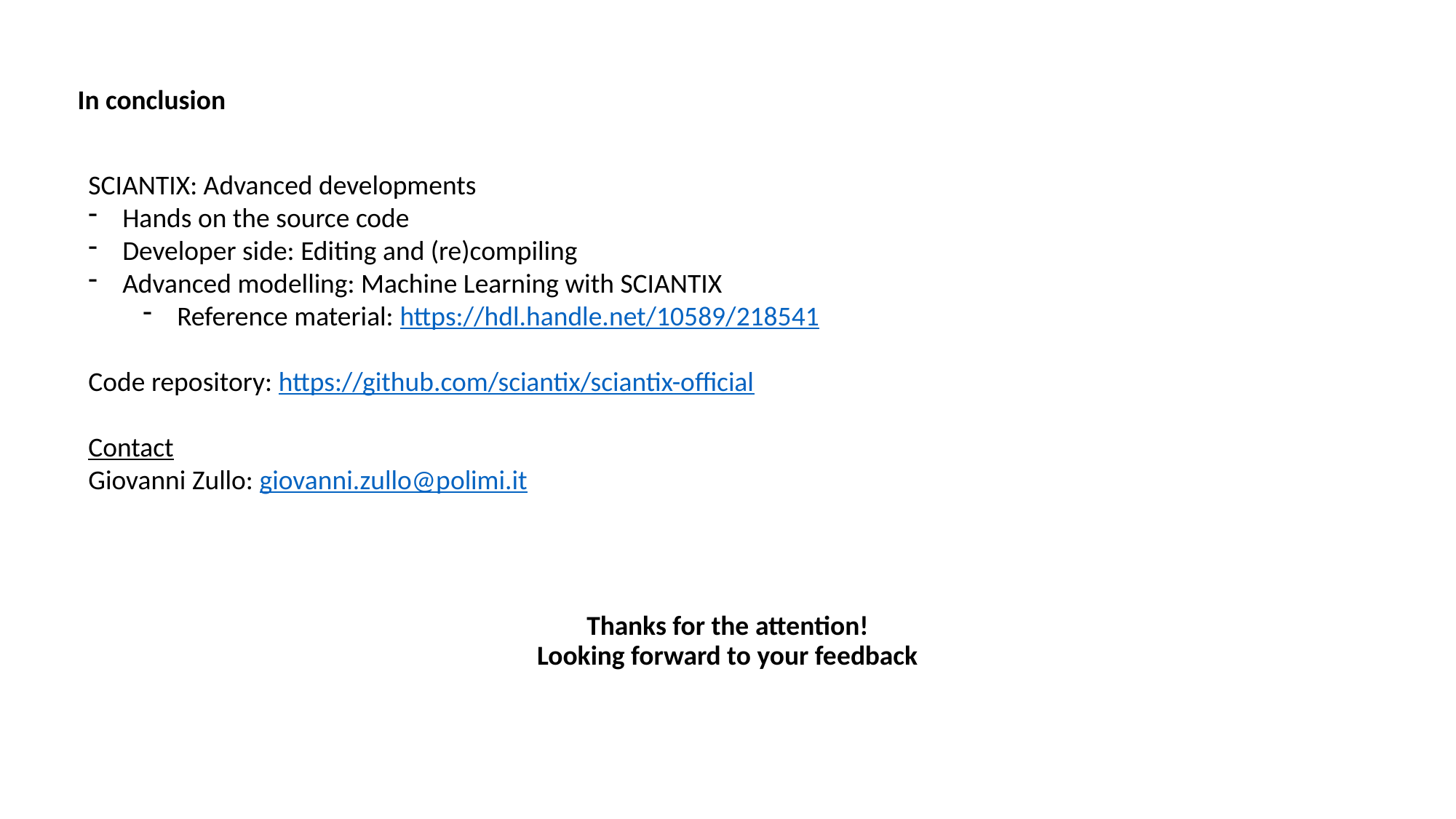

In conclusion
SCIANTIX: Advanced developments
Hands on the source code
Developer side: Editing and (re)compiling
Advanced modelling: Machine Learning with SCIANTIX
Reference material: https://hdl.handle.net/10589/218541

Code repository: https://github.com/sciantix/sciantix-official

Contact
Giovanni Zullo: giovanni.zullo@polimi.it

Thanks for the attention!
Looking forward to your feedback